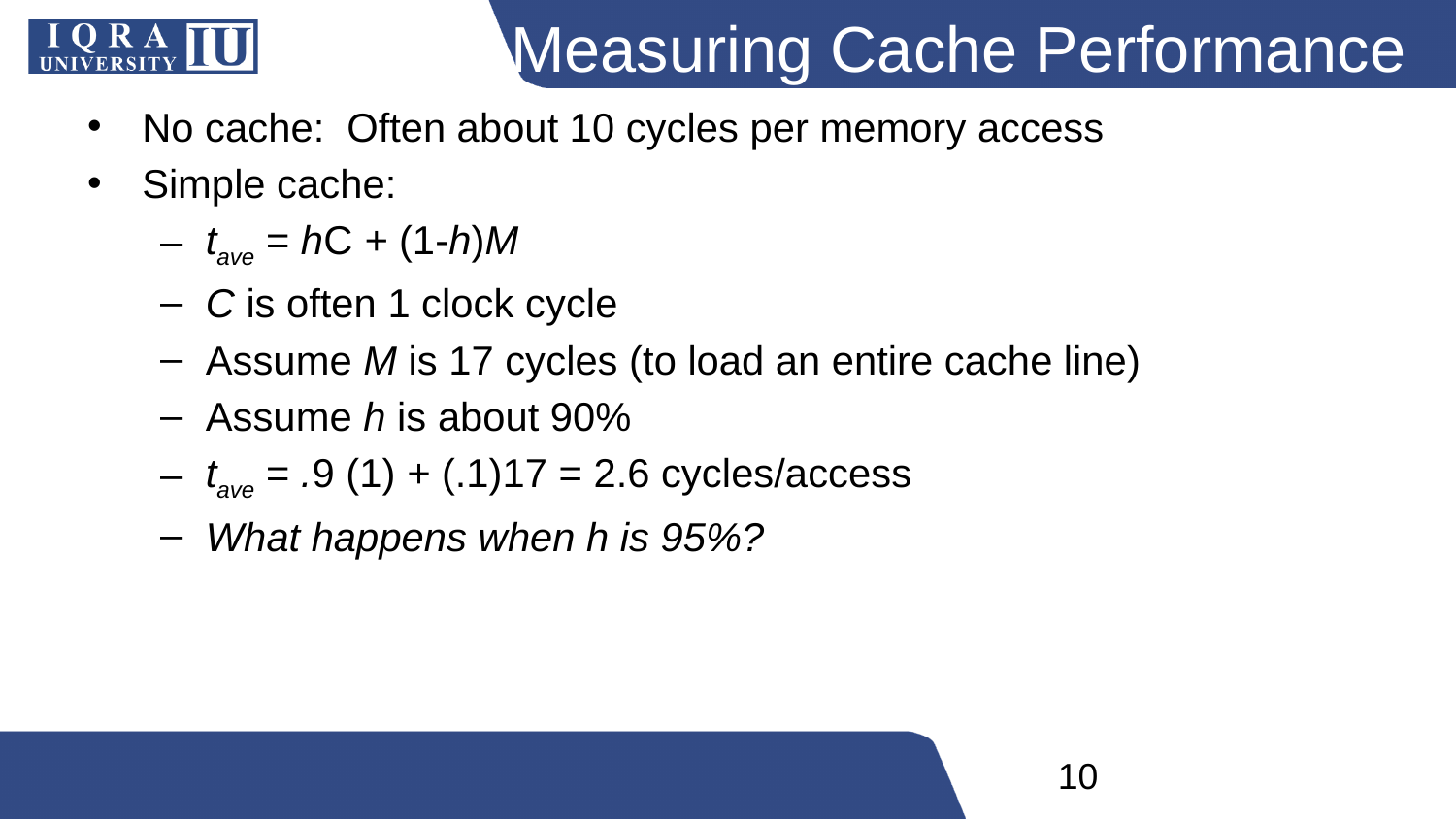

Measuring Cache Performance
No cache:  Often about 10 cycles per memory access
Simple cache:
tave = hC + (1-h)M
C is often 1 clock cycle
Assume M is 17 cycles (to load an entire cache line)
Assume h is about 90%
tave = .9 (1) + (.1)17 = 2.6 cycles/access
What happens when h is 95%?

10